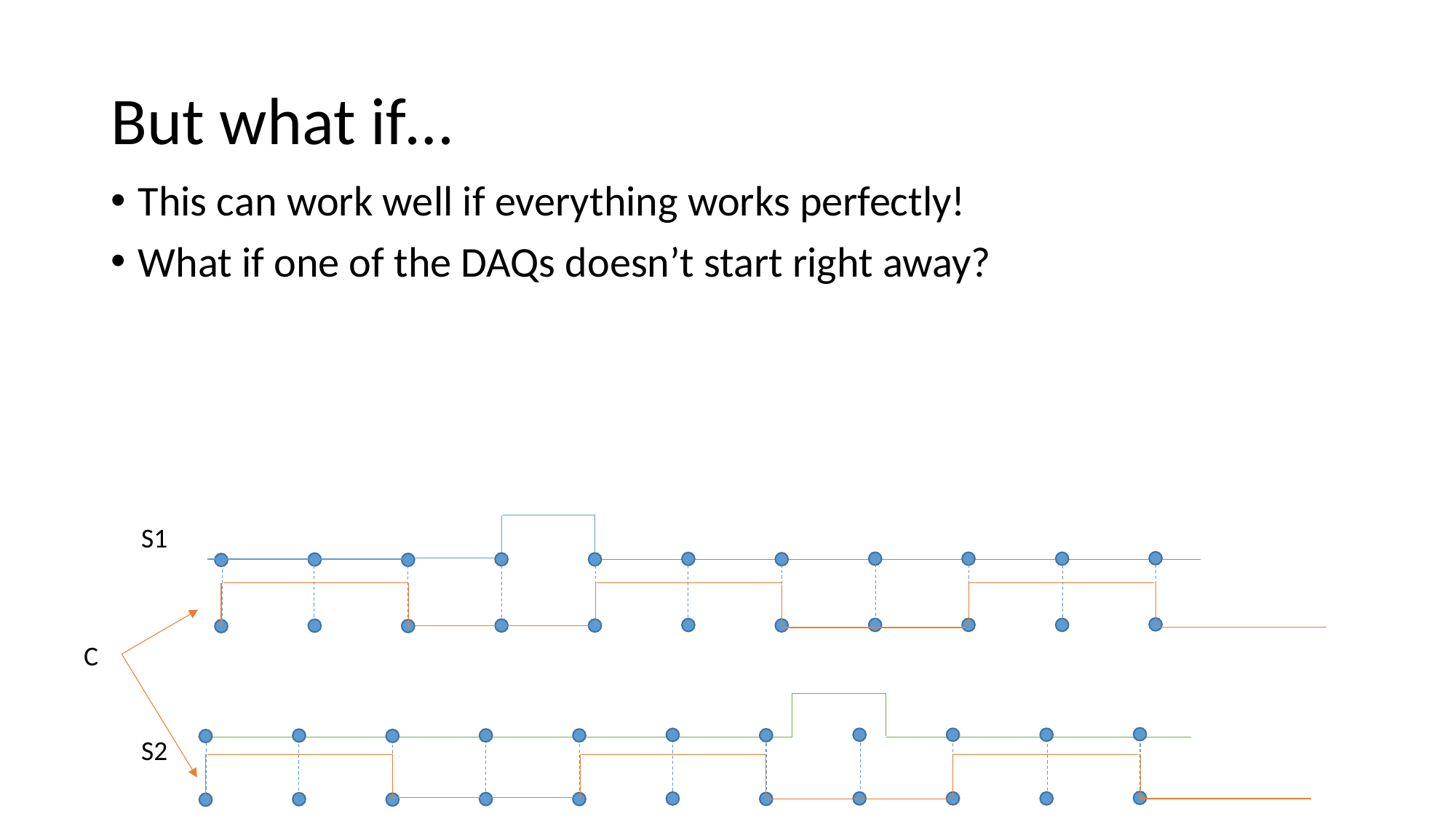

# But what if…
This can work well if everything works perfectly!
What if one of the DAQs doesn’t start right away?
S1

C
S2